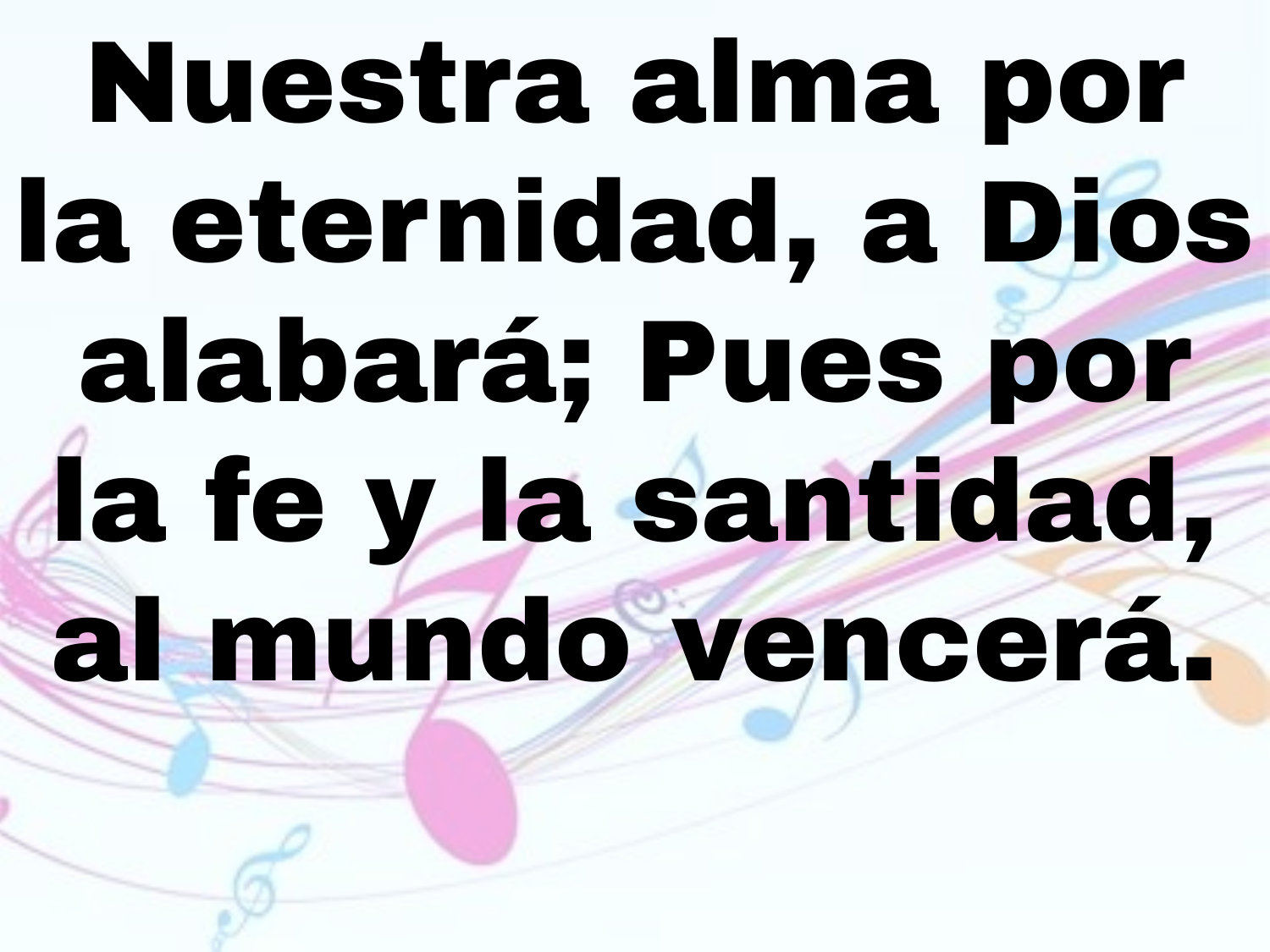

Nuestra alma por la eternidad, a Dios alabará; Pues por la fe y la santidad, al mundo vencerá.